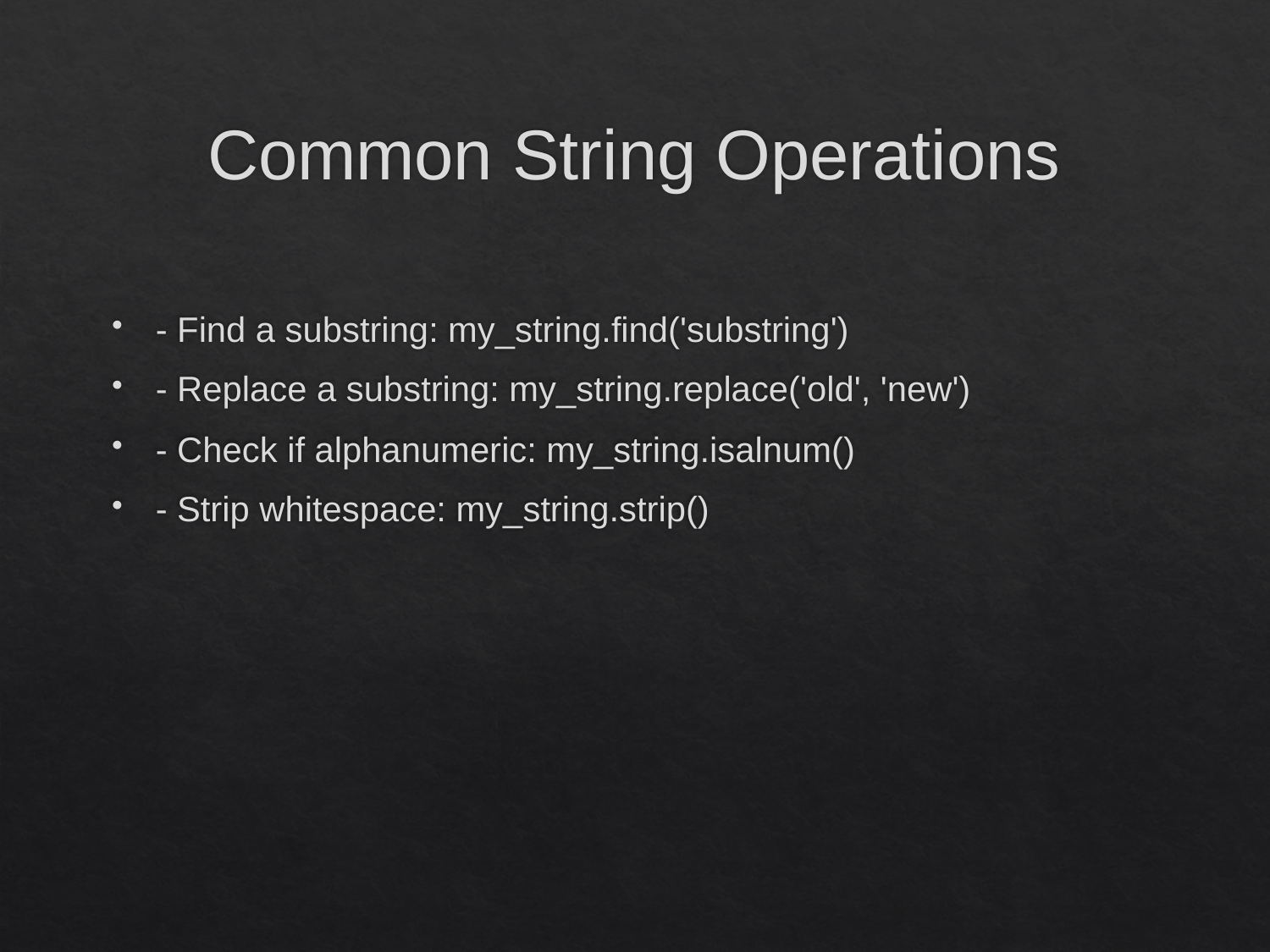

# Common String Operations

- Find a substring: my_string.find('substring')
- Replace a substring: my_string.replace('old', 'new')
- Check if alphanumeric: my_string.isalnum()
- Strip whitespace: my_string.strip()